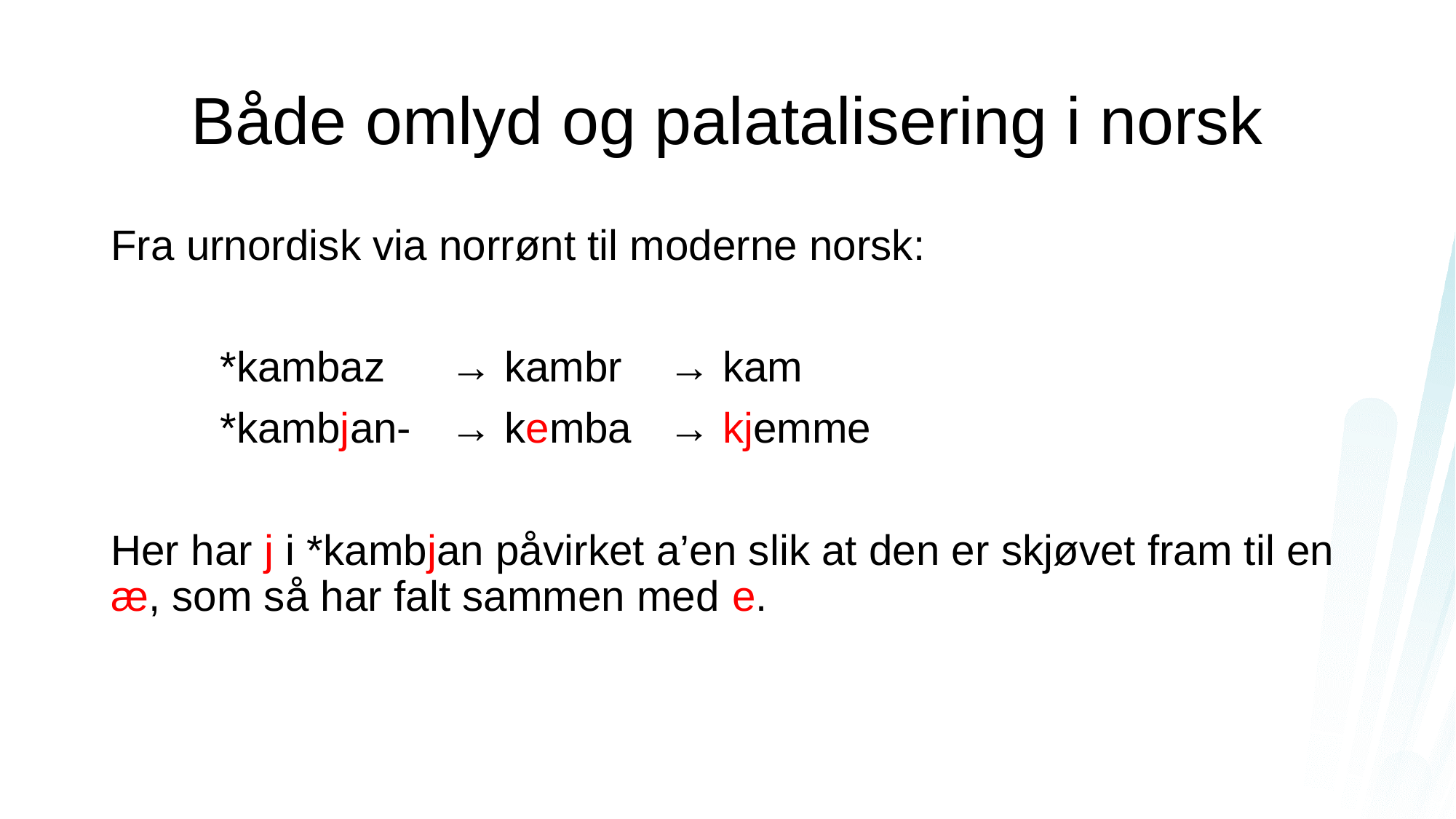

# Både omlyd og palatalisering i norsk
Fra urnordisk via norrønt til moderne norsk:

	*kambaz 	 → kambr 	 → kam
	*kambjan- 	 → kemba 	 → kjemme

Her har j i *kambjan påvirket a’en slik at den er skjøvet fram til en æ, som så har falt sammen med e.